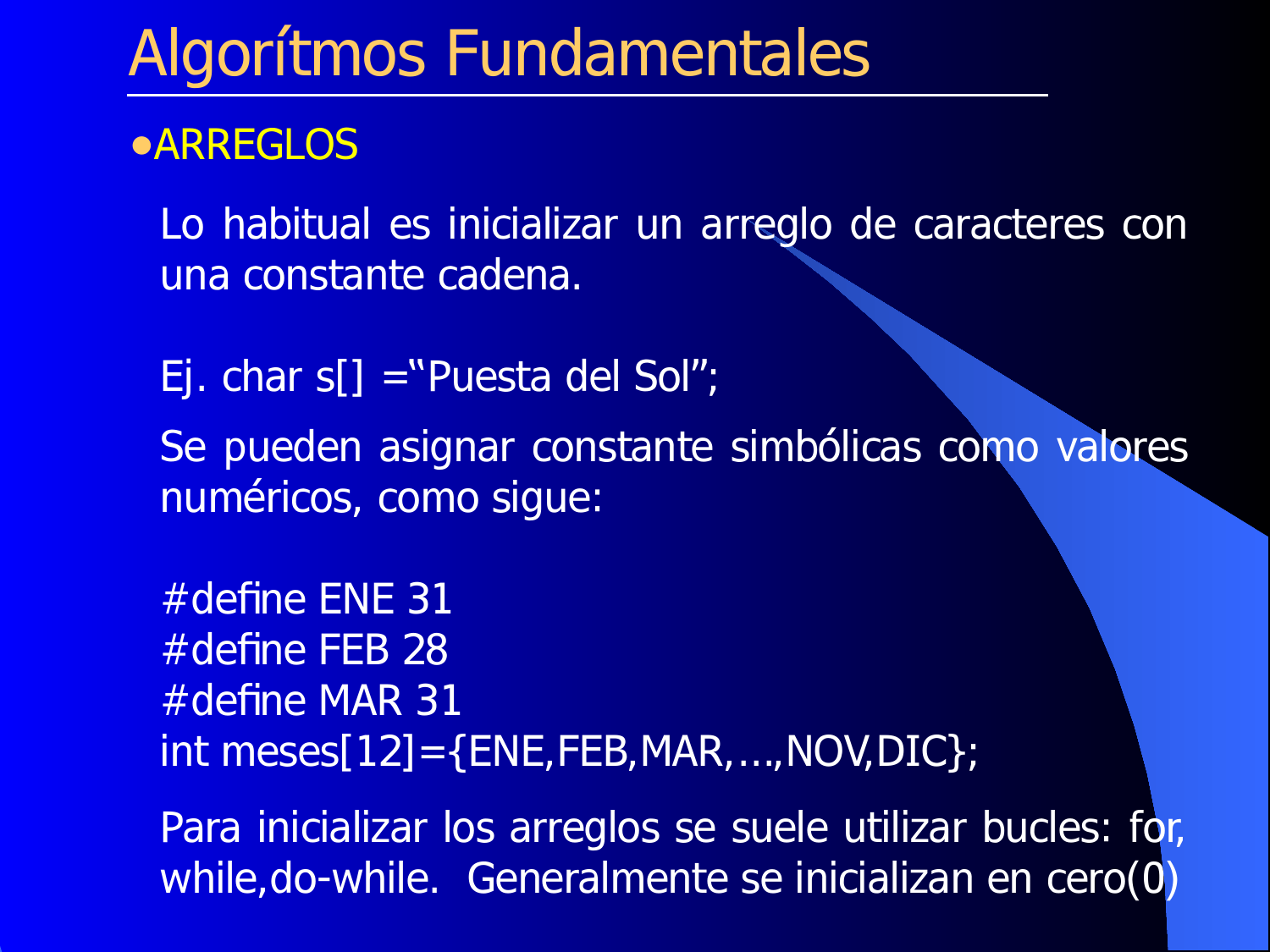

Algorítmos Fundamentales
ARREGLOS
Lo habitual es inicializar un arreglo de caracteres con una constante cadena.

Ej. char s[] =“Puesta del Sol”;
Se pueden asignar constante simbólicas como valores numéricos, como sigue:

#define ENE 31
#define FEB 28
#define MAR 31
int meses[12]={ENE,FEB,MAR,...,NOV,DIC};
Para inicializar los arreglos se suele utilizar bucles: for, while,do-while.  Generalmente se inicializan en cero(0)